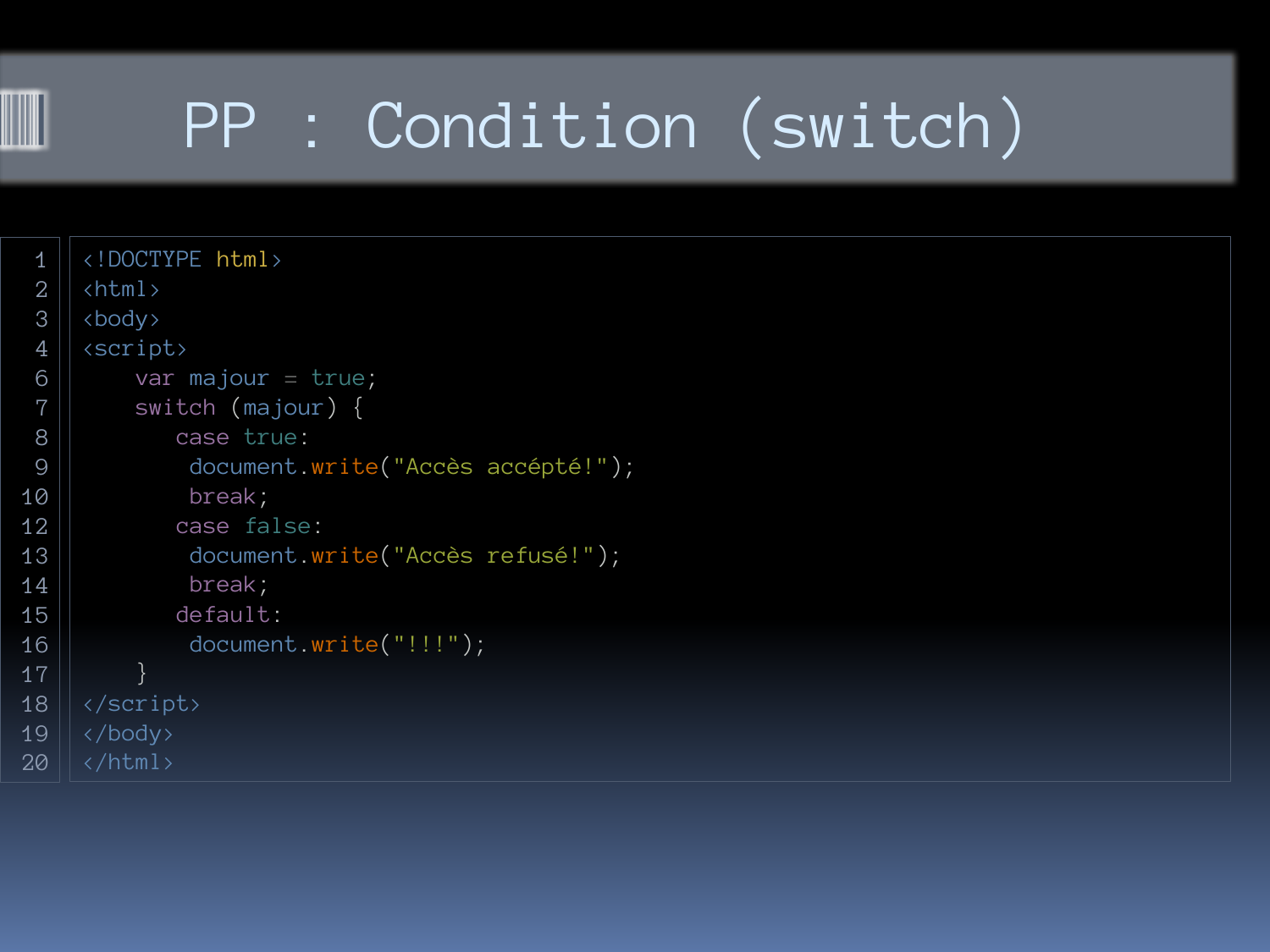

# PP : Condition (switch)
<!DOCTYPE html>
<html>
<body>
<script>
    var majour = true;
    switch (majour) {
       case true:
        document.write("Accès accépté!");
        break;
       case false:
        document.write("Accès refusé!");
        break;
       default:
        document.write("!!!");
    }
</script>
</body>
</html>
1
2
3
4
6
7
8
9
10
12
13
14
15
16
17
18
19
20